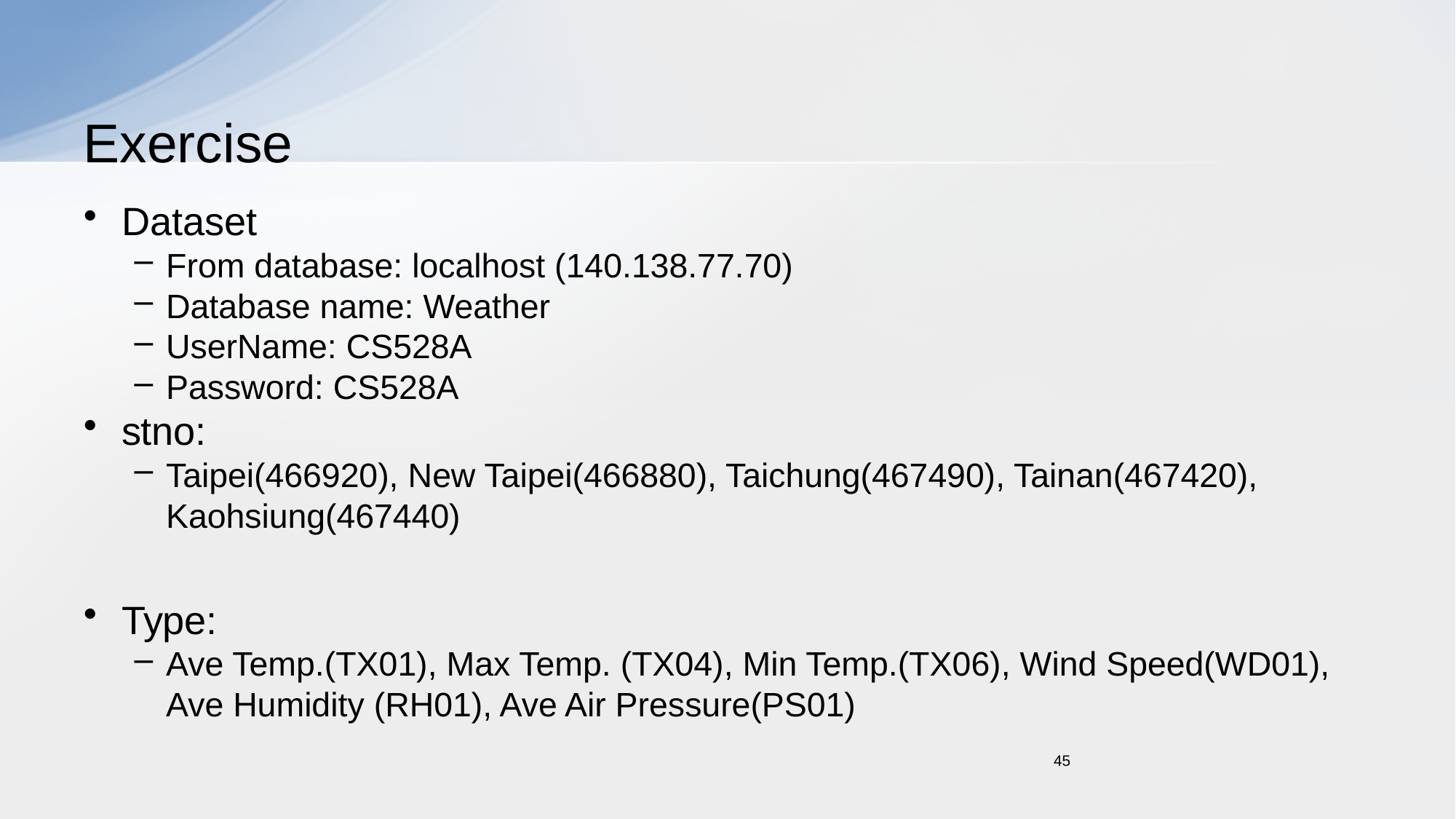

# Exercise
Dataset
From database: localhost (140.138.77.70)
Database name: Weather
UserName: CS528A
Password: CS528A
stno:
Taipei(466920), New Taipei(466880), Taichung(467490), Tainan(467420), Kaohsiung(467440)

Type:
Ave Temp.(TX01), Max Temp. (TX04), Min Temp.(TX06), Wind Speed(WD01), Ave Humidity (RH01), Ave Air Pressure(PS01)

45